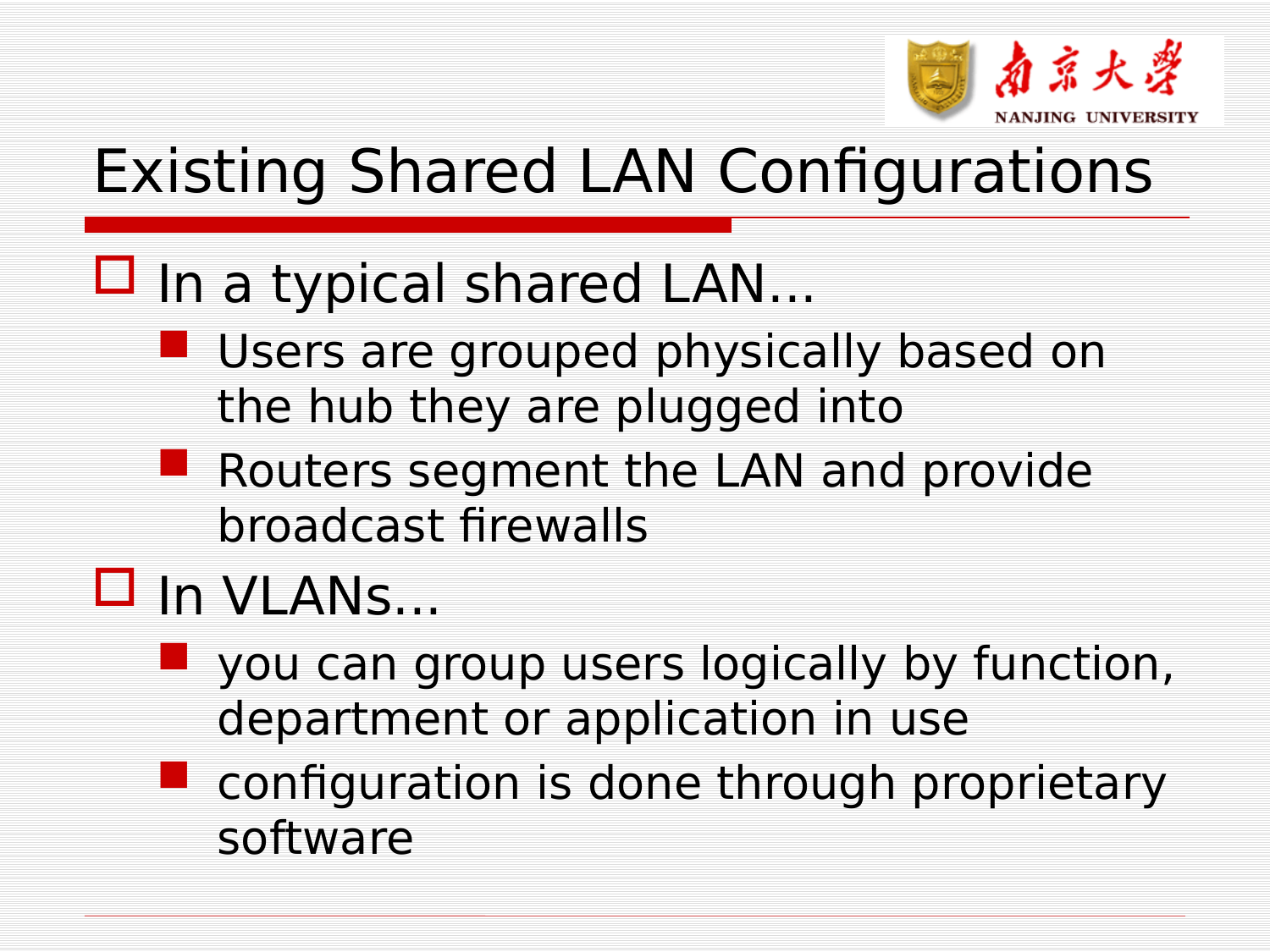

# Existing Shared LAN Configurations
In a typical shared LAN...
Users are grouped physically based on the hub they are plugged into
Routers segment the LAN and provide broadcast firewalls
In VLANs...
you can group users logically by function, department or application in use
configuration is done through proprietary software